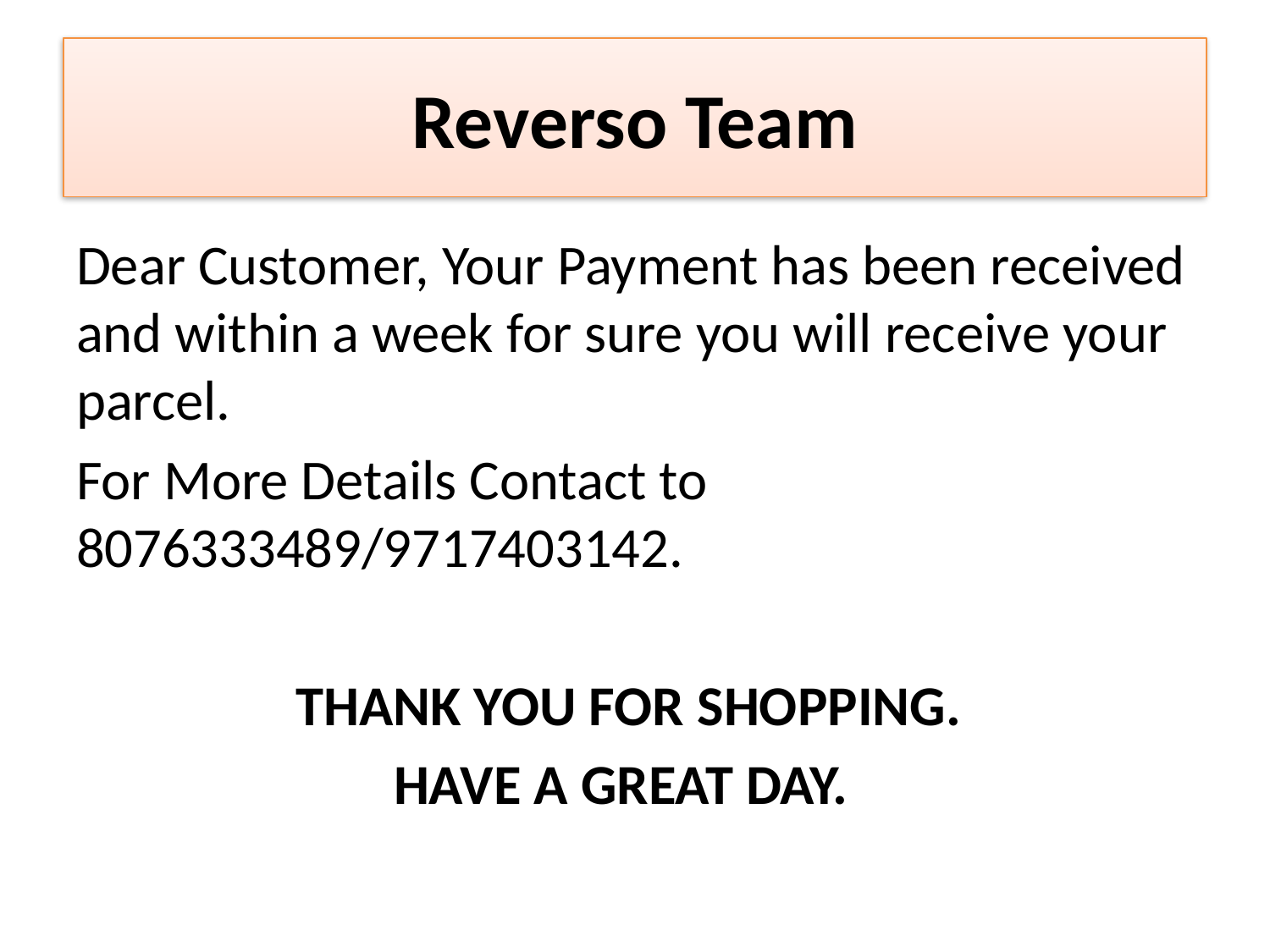

# Reverso Team
Dear Customer, Your Payment has been received and within a week for sure you will receive your parcel.
For More Details Contact to 8076333489/9717403142.

THANK YOU FOR SHOPPING.
                         HAVE A GREAT DAY.